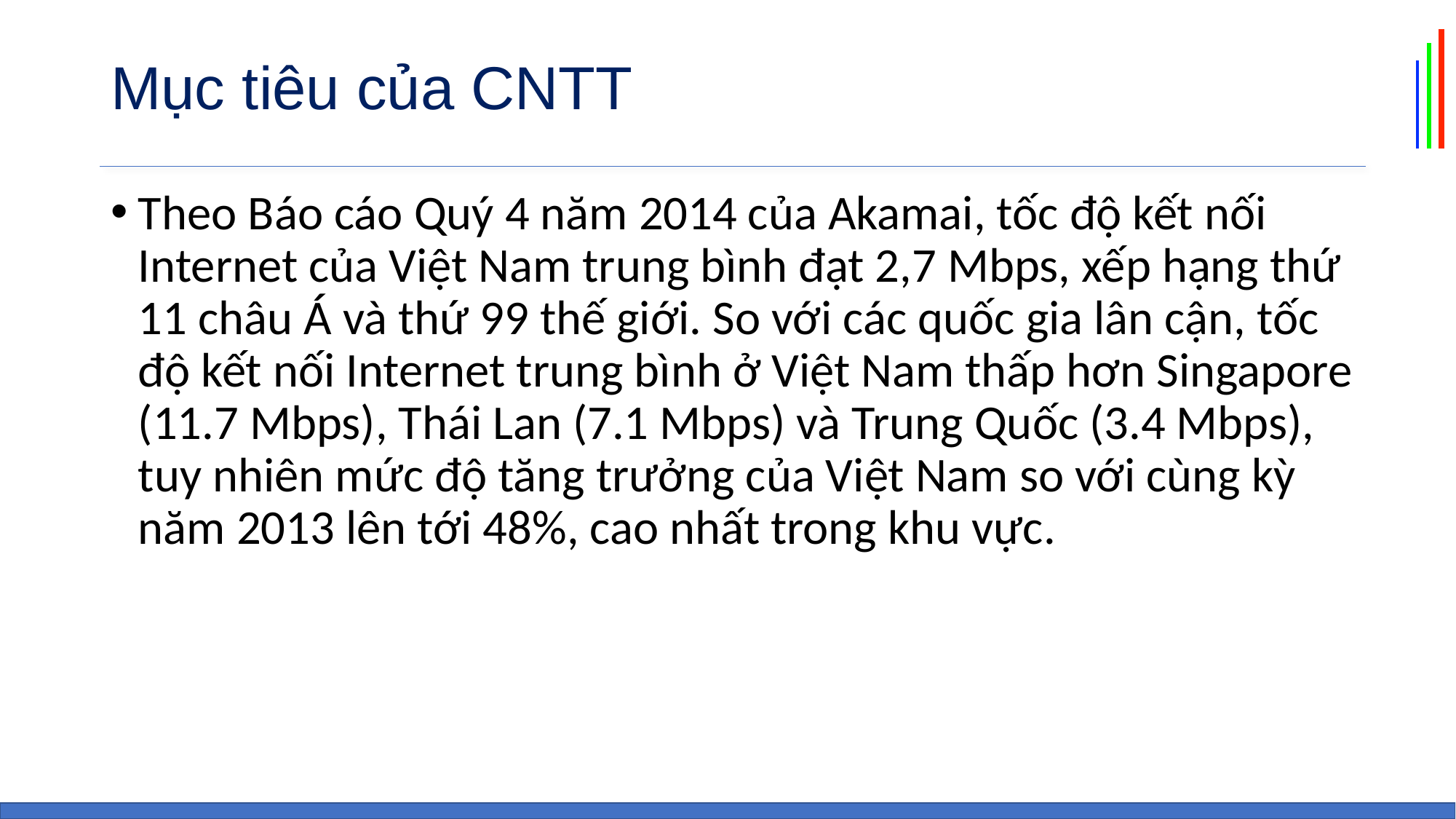

# Mục tiêu của CNTT
Theo Báo cáo Quý 4 năm 2014 của Akamai, tốc độ kết nối Internet của Việt Nam trung bình đạt 2,7 Mbps, xếp hạng thứ 11 châu Á và thứ 99 thế giới. So với các quốc gia lân cận, tốc độ kết nối Internet trung bình ở Việt Nam thấp hơn Singapore (11.7 Mbps), Thái Lan (7.1 Mbps) và Trung Quốc (3.4 Mbps), tuy nhiên mức độ tăng trưởng của Việt Nam so với cùng kỳ năm 2013 lên tới 48%, cao nhất trong khu vực.